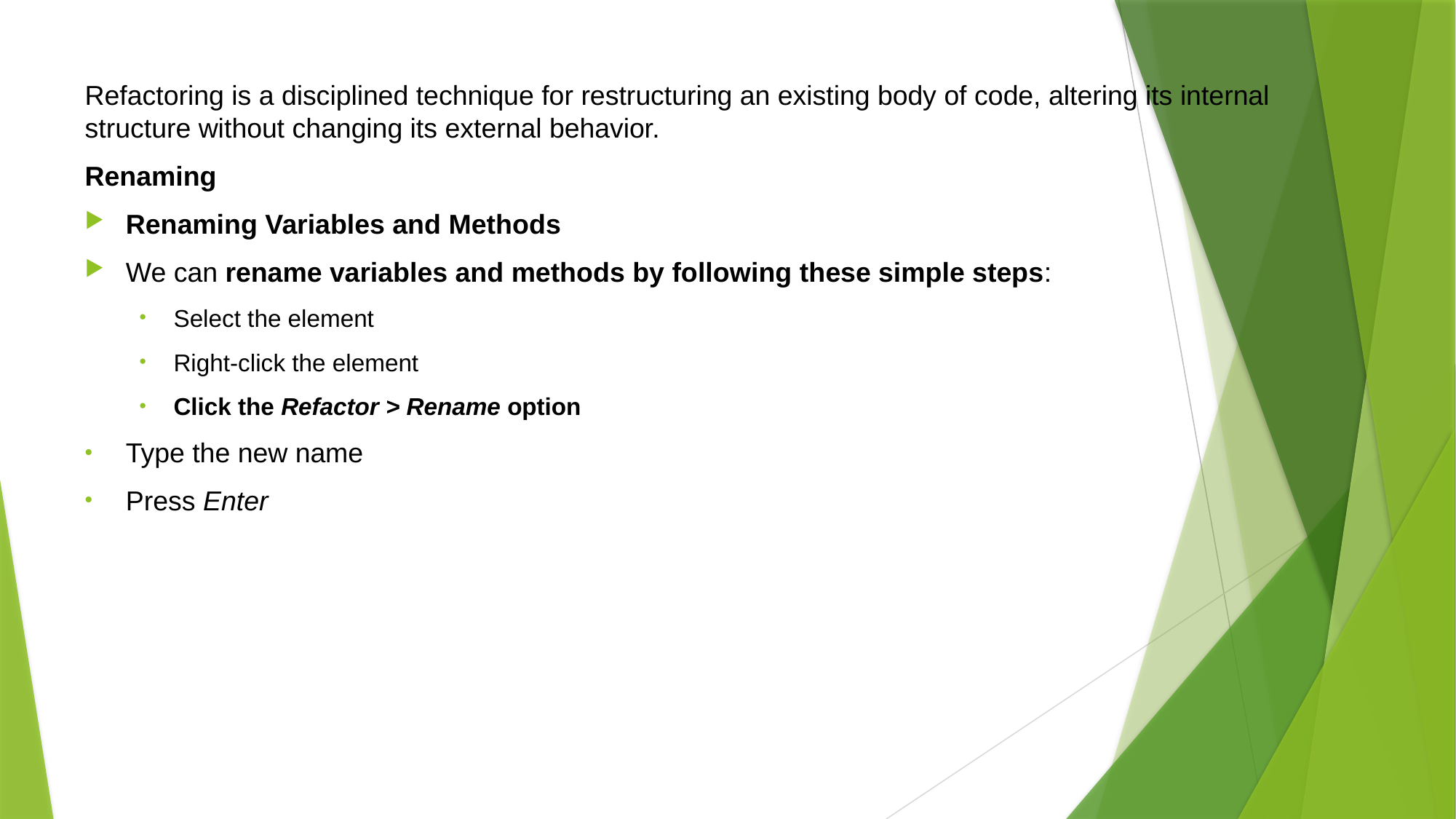

Refactoring is a disciplined technique for restructuring an existing body of code, altering its internal structure without changing its external behavior.
Renaming
Renaming Variables and Methods
We can rename variables and methods by following these simple steps:
Select the element
Right-click the element
Click the Refactor > Rename option
Type the new name
Press Enter